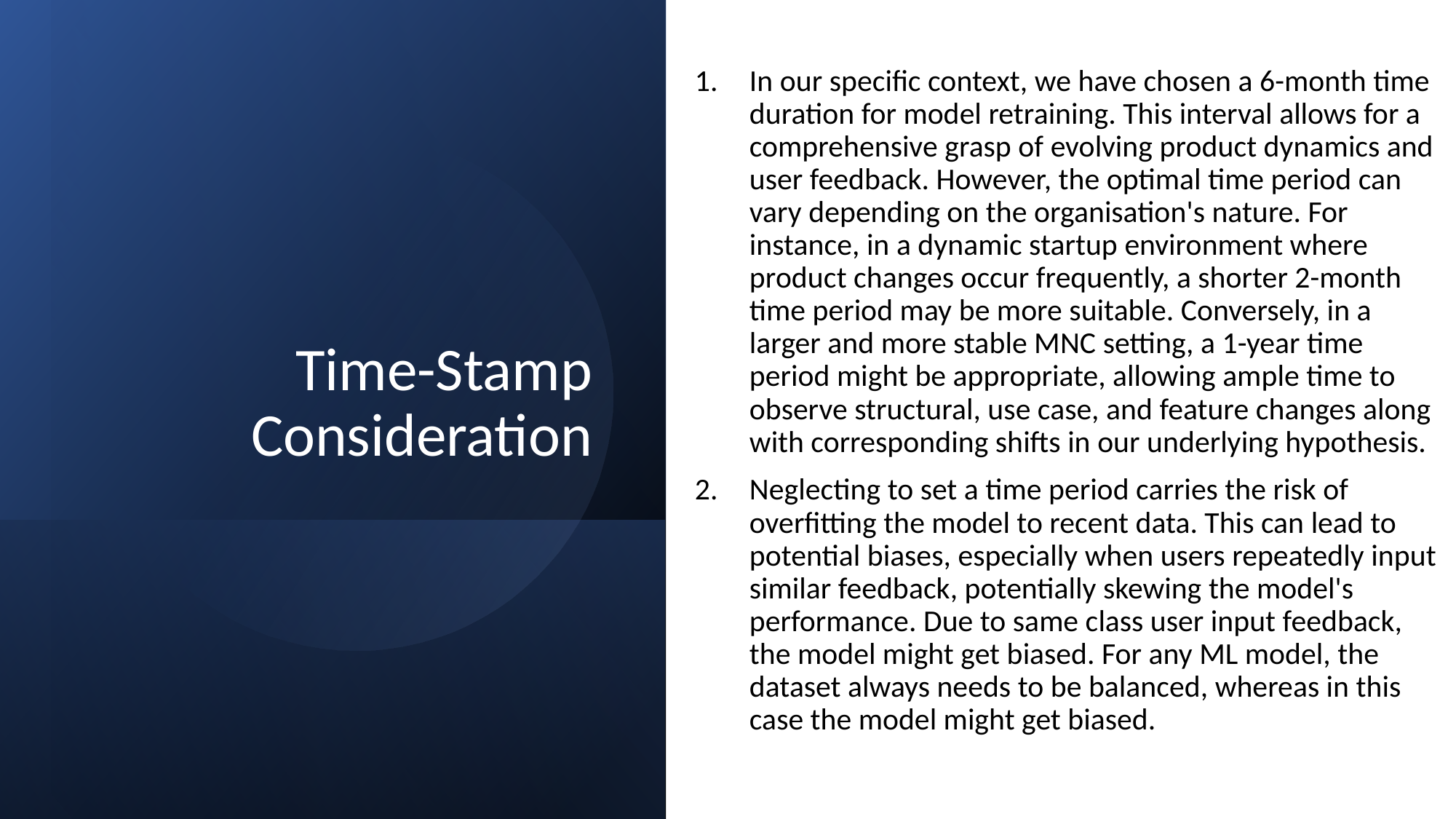

In our specific context, we have chosen a 6-month time duration for model retraining. This interval allows for a comprehensive grasp of evolving product dynamics and user feedback. However, the optimal time period can vary depending on the organisation's nature. For instance, in a dynamic startup environment where product changes occur frequently, a shorter 2-month time period may be more suitable. Conversely, in a larger and more stable MNC setting, a 1-year time period might be appropriate, allowing ample time to observe structural, use case, and feature changes along with corresponding shifts in our underlying hypothesis.
Neglecting to set a time period carries the risk of overfitting the model to recent data. This can lead to potential biases, especially when users repeatedly input similar feedback, potentially skewing the model's performance. Due to same class user input feedback, the model might get biased. For any ML model, the dataset always needs to be balanced, whereas in this case the model might get biased.

# Time-Stamp Consideration